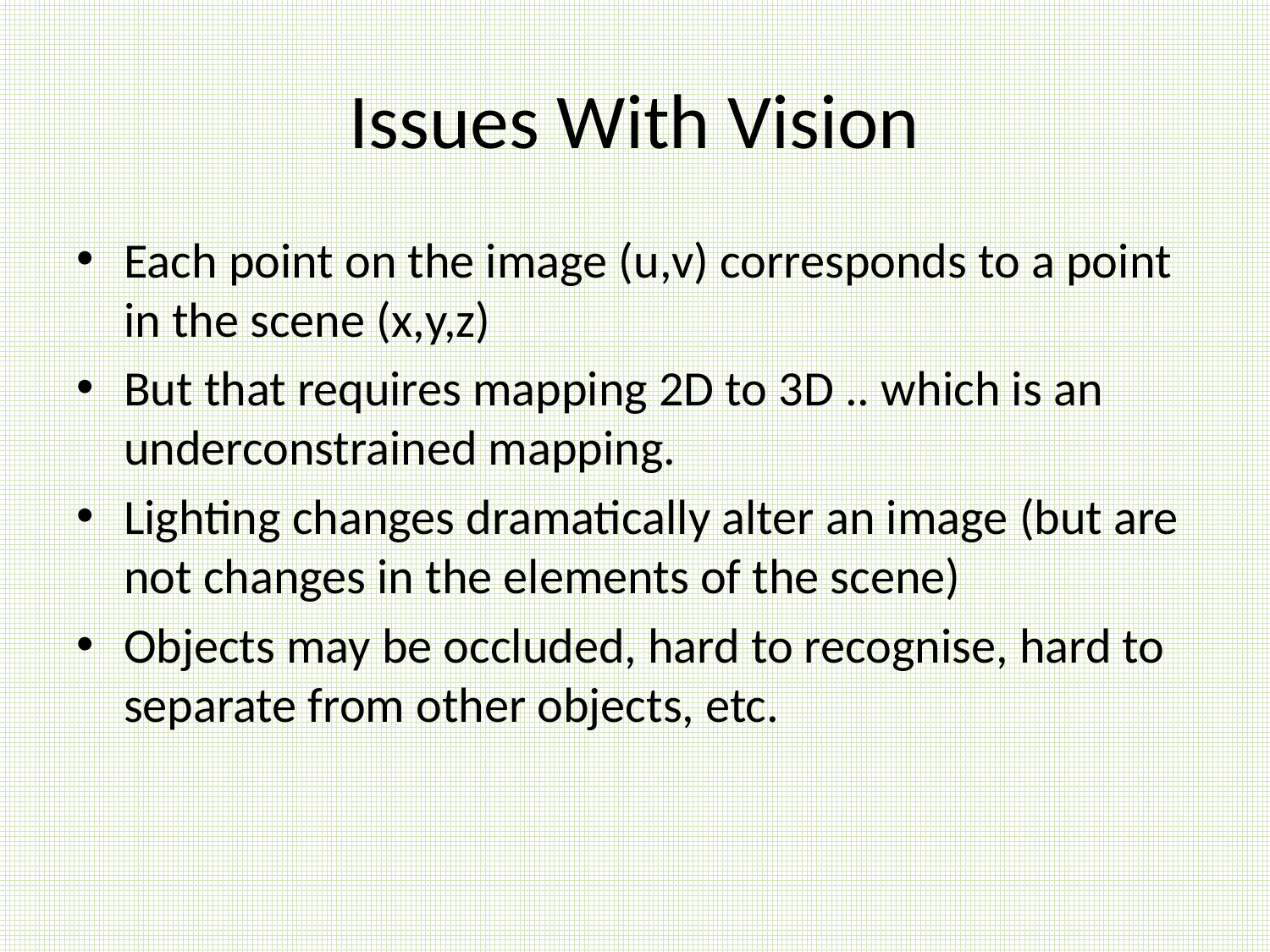

# Issues With Vision
Each point on the image (u,v) corresponds to a point in the scene (x,y,z)
But that requires mapping 2D to 3D .. which is an underconstrained mapping.
Lighting changes dramatically alter an image (but are not changes in the elements of the scene)
Objects may be occluded, hard to recognise, hard to separate from other objects, etc.